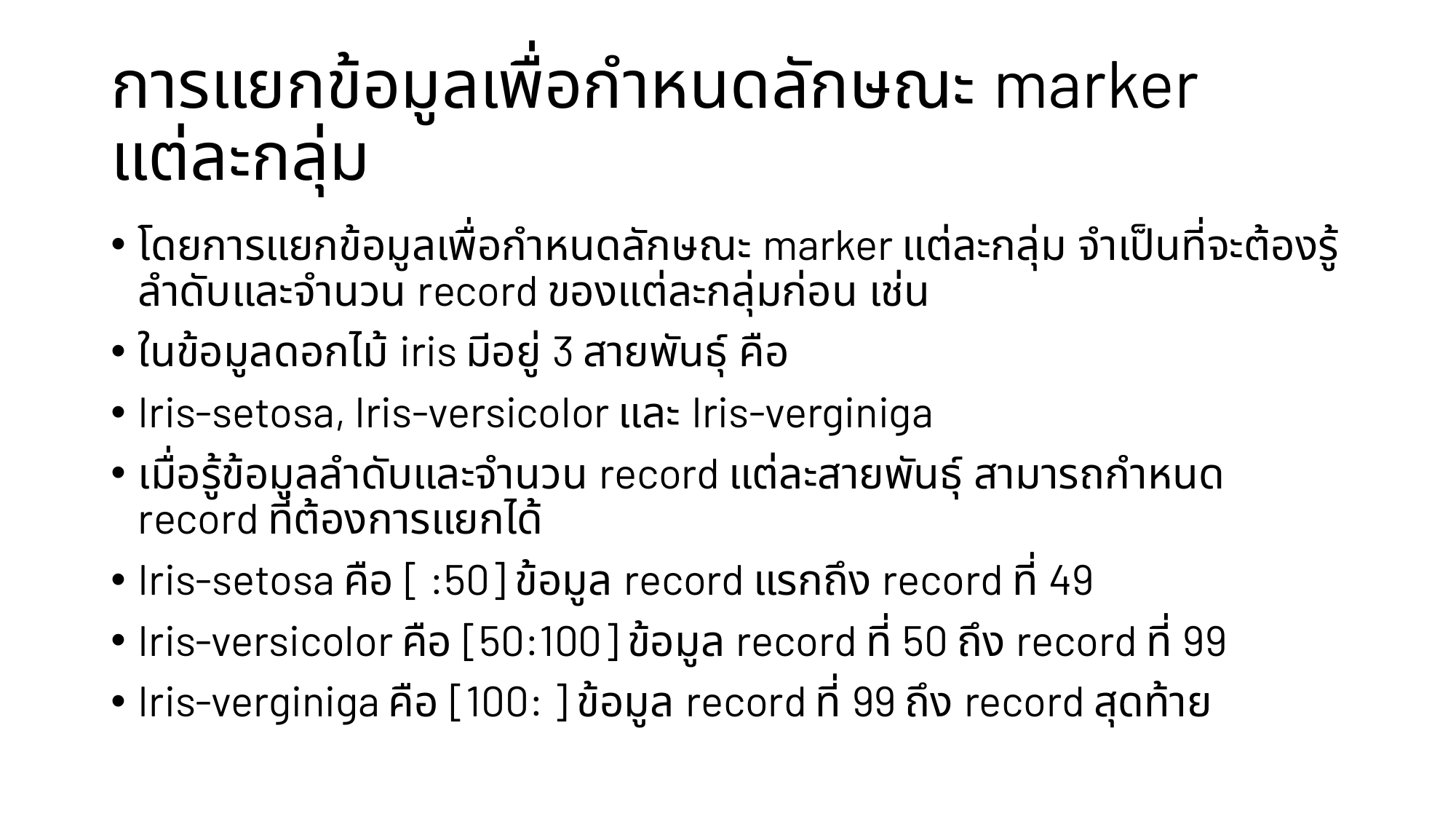

# การแยกข้อมูลเพื่อกำหนดลักษณะ marker แต่ละกลุ่ม
โดยการแยกข้อมูลเพื่อกำหนดลักษณะ marker แต่ละกลุ่ม จำเป็นที่จะต้องรู้ลำดับและจำนวน record ของแต่ละกลุ่มก่อน เช่น
ในข้อมูลดอกไม้ iris มีอยู่ 3 สายพันธุ์ คือ
Iris-setosa, Iris-versicolor และ Iris-verginiga
เมื่อรู้ข้อมูลลำดับและจำนวน record แต่ละสายพันธุ์ สามารถกำหนด record ที่ต้องการแยกได้
Iris-setosa คือ [ :50] ข้อมูล record แรกถึง record ที่ 49
Iris-versicolor คือ [50:100] ข้อมูล record ที่ 50 ถึง record ที่ 99
Iris-verginiga คือ [100: ] ข้อมูล record ที่ 99 ถึง record สุดท้าย